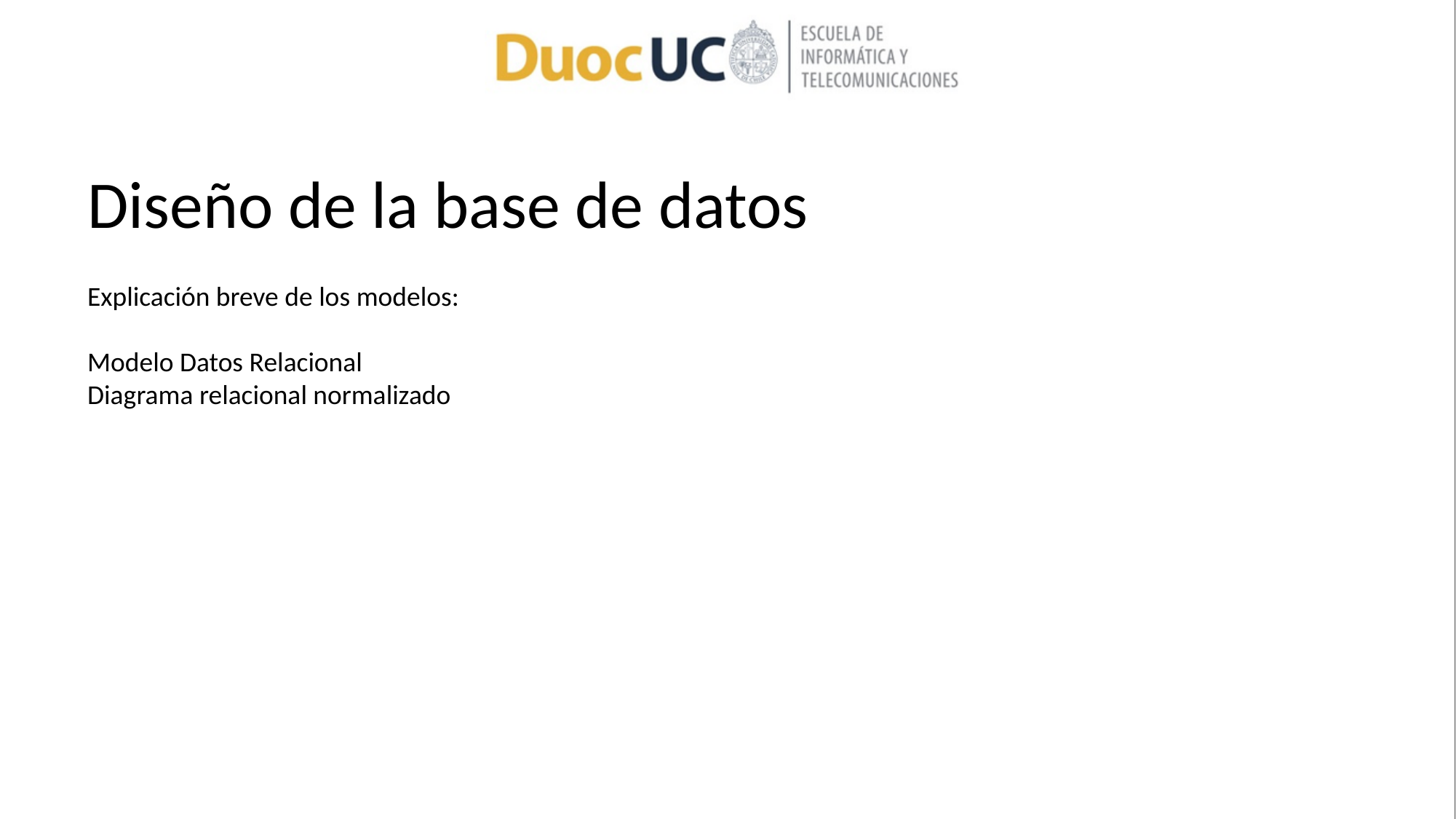

# Diseño de la base de datos
Explicación breve de los modelos:

Modelo Datos Relacional
Diagrama relacional normalizado